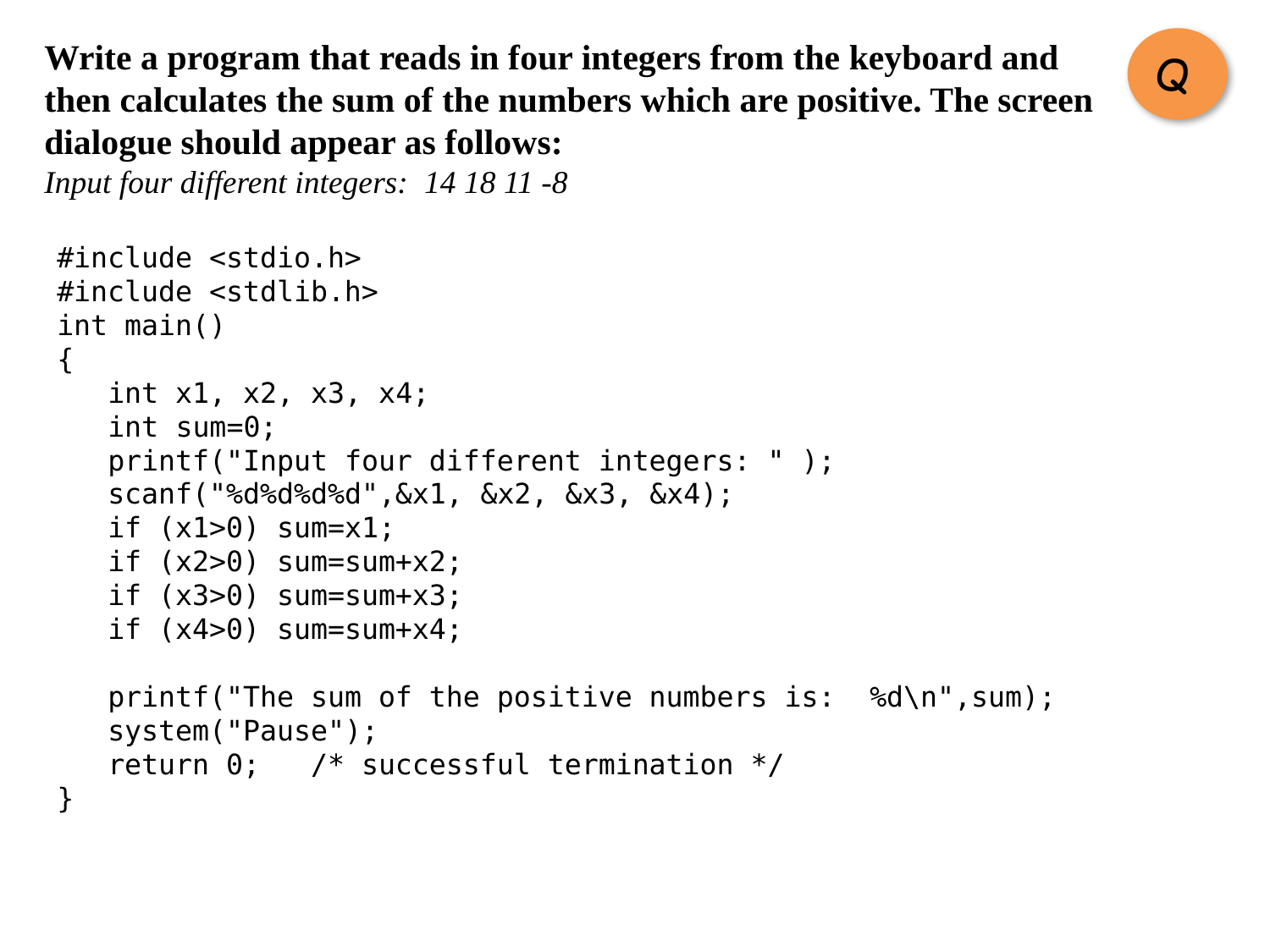

Write a program that reads in four integers from the keyboard and then calculates the sum of the numbers which are positive. The screen dialogue should appear as follows:
Input four different integers:  14 18 11 -8
Q
#include <stdio.h>
#include <stdlib.h>
int main()
{
   int x1, x2, x3, x4;
   int sum=0;
   printf("Input four different integers: " );
   scanf("%d%d%d%d",&x1, &x2, &x3, &x4);
   if (x1>0) sum=x1;
   if (x2>0) sum=sum+x2;
   if (x3>0) sum=sum+x3;
   if (x4>0) sum=sum+x4;

   printf("The sum of the positive numbers is:  %d\n",sum);
   system("Pause");
   return 0;   /* successful termination */
}